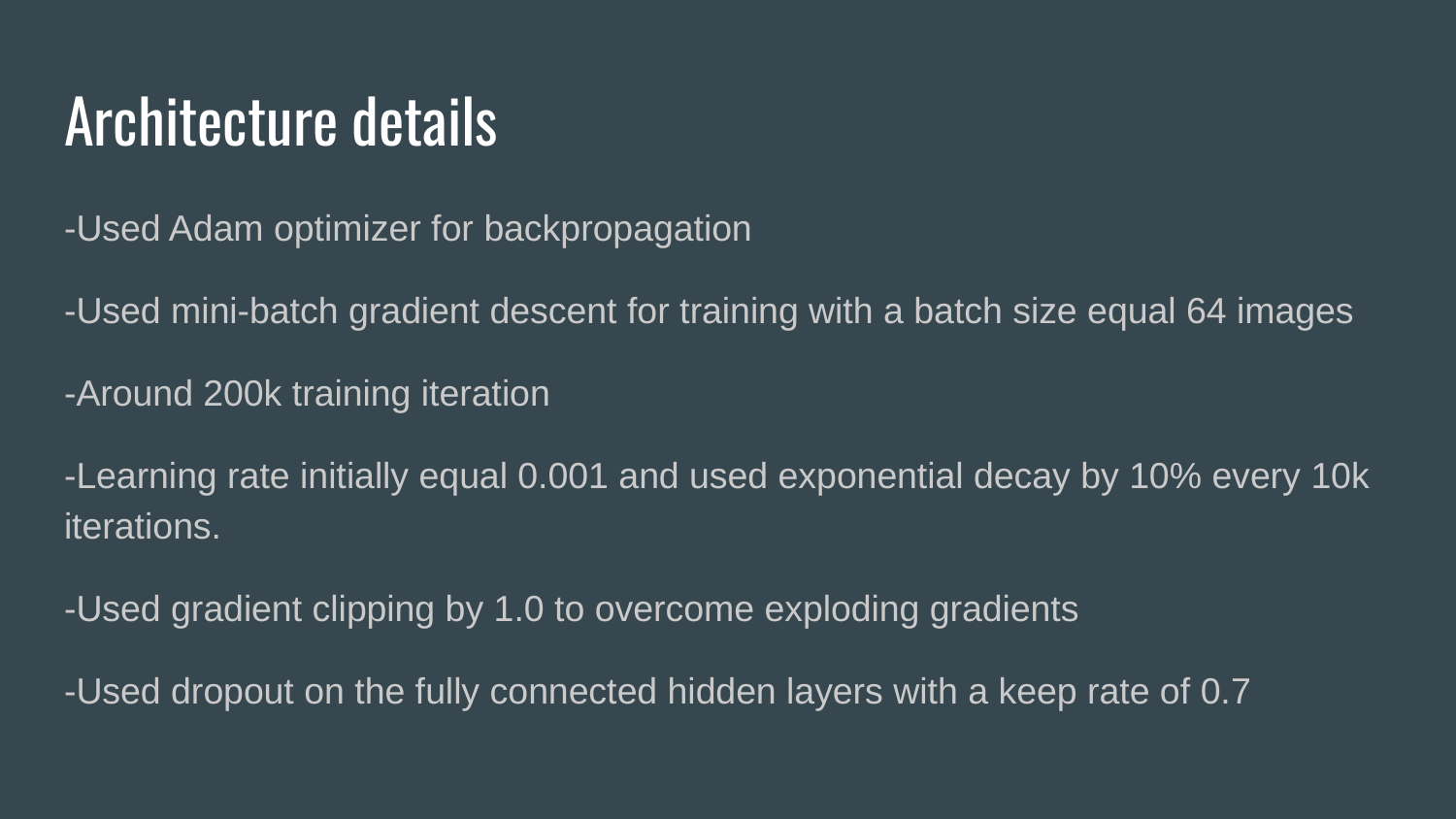

# Architecture details

-Used Adam optimizer for backpropagation
-Used mini-batch gradient descent for training with a batch size equal 64 images
-Around 200k training iteration
-Learning rate initially equal 0.001 and used exponential decay by 10% every 10k iterations.
-Used gradient clipping by 1.0 to overcome exploding gradients
-Used dropout on the fully connected hidden layers with a keep rate of 0.7